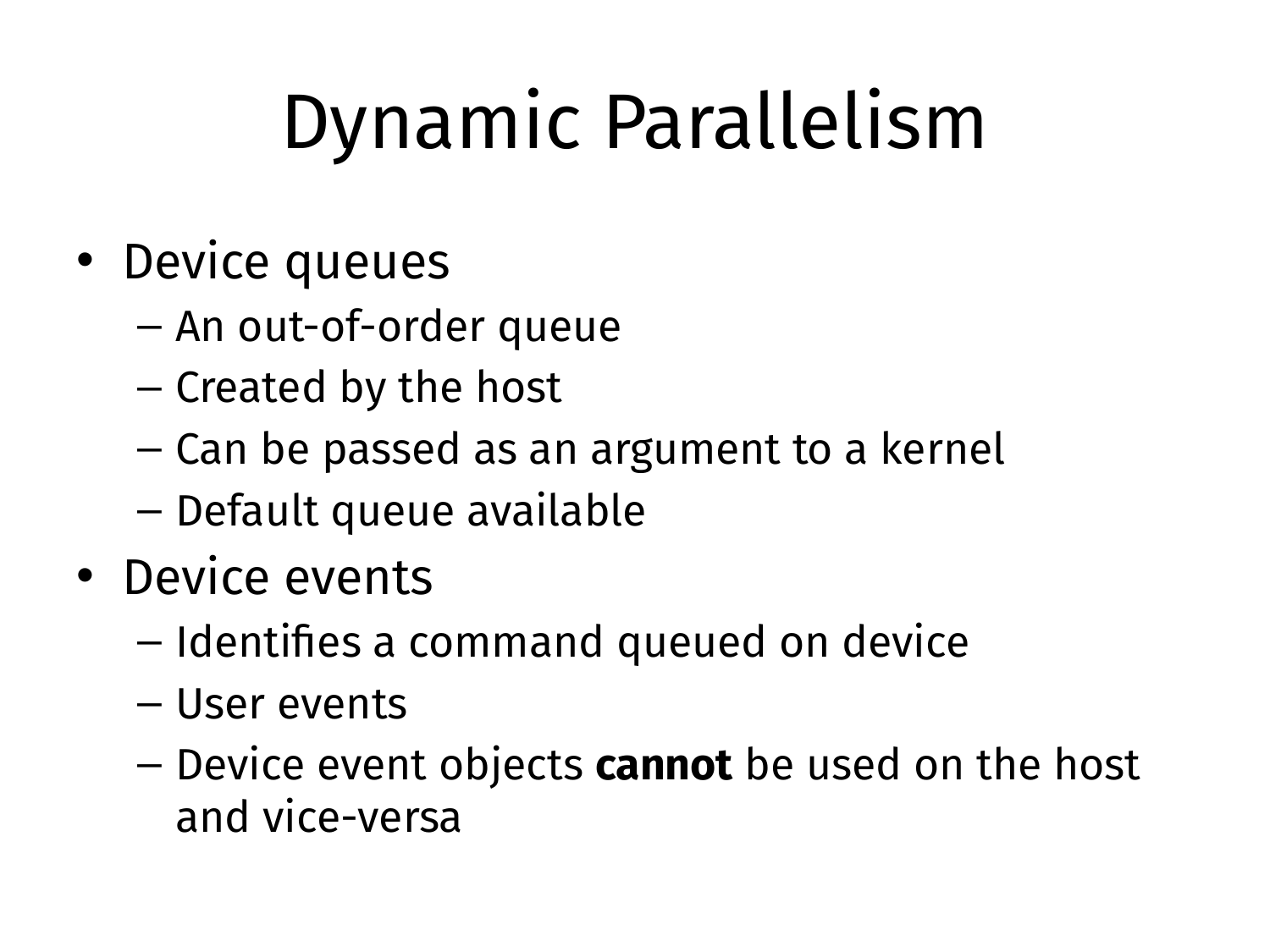

# Dynamic Parallelism
Device queues
An out-of-order queue
Created by the host
Can be passed as an argument to a kernel
Default queue available
Device events
Identifies a command queued on device
User events
Device event objects cannot be used on the host and vice-versa